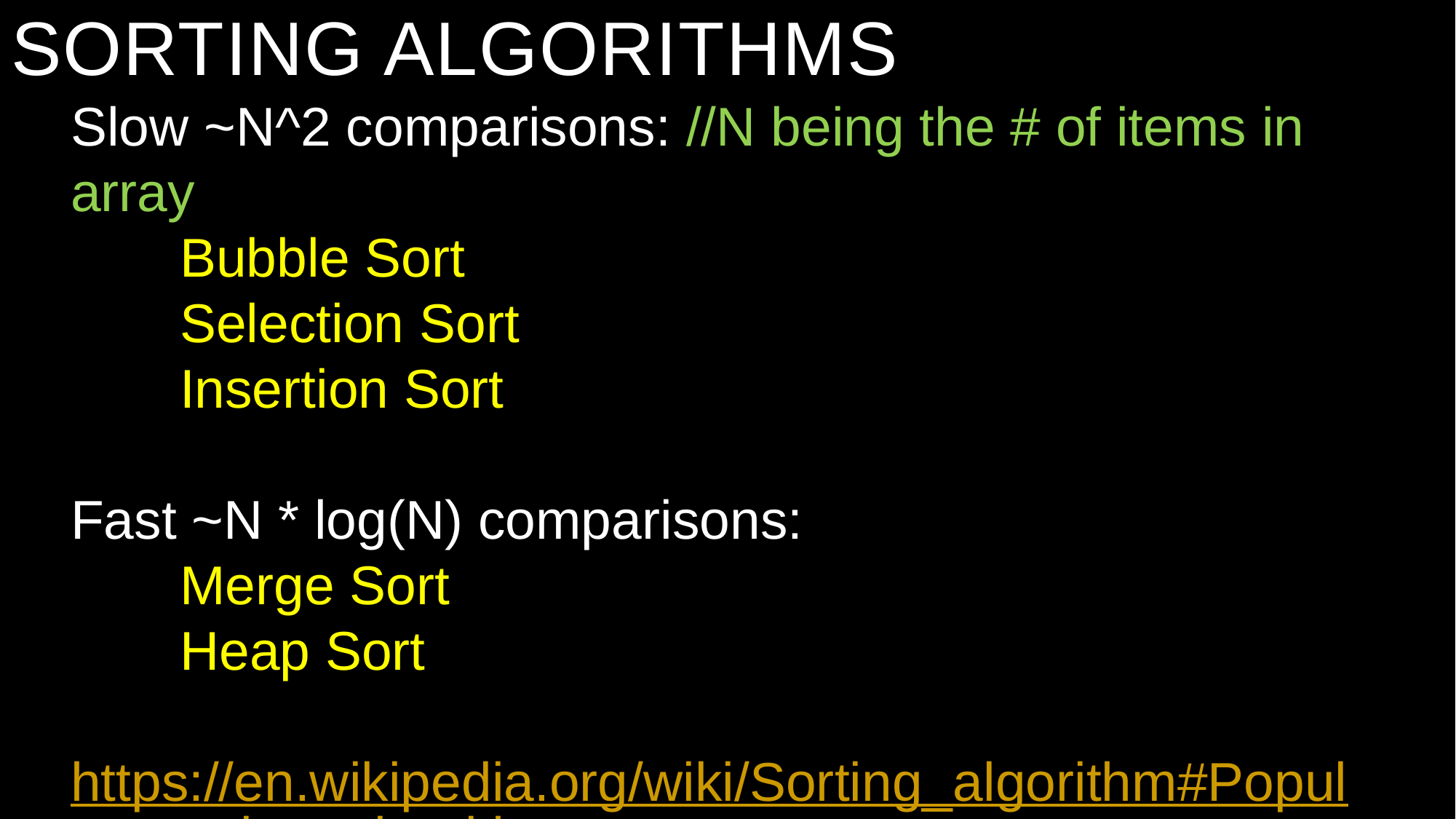

# Sorting Algorithms
Slow ~N^2 comparisons: //N being the # of items in array
	Bubble Sort
	Selection Sort
	Insertion Sort

Fast ~N * log(N) comparisons:
	Merge Sort
	Heap Sort

https://en.wikipedia.org/wiki/Sorting_algorithm#Popular_sorting_algorithms